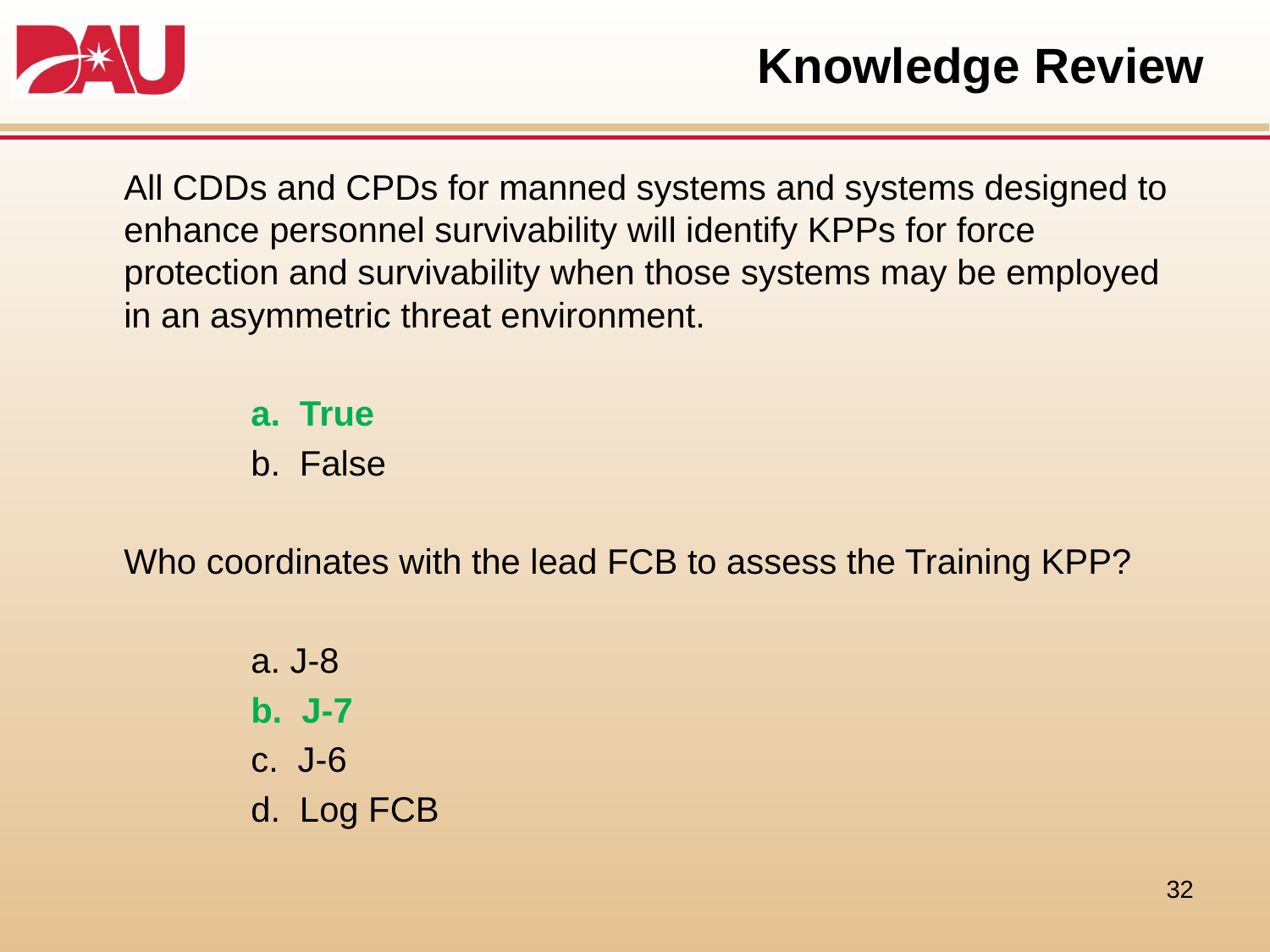

# Knowledge Review
	All CDDs and CPDs for manned systems and systems designed to enhance personnel survivability will identify KPPs for force protection and survivability when those systems may be employed in an asymmetric threat environment.

		a.  True
		b.  False

	Who coordinates with the lead FCB to assess the Training KPP?

		a. J-8
		b.  J-7
		c.  J-6
		d.  Log FCB

32